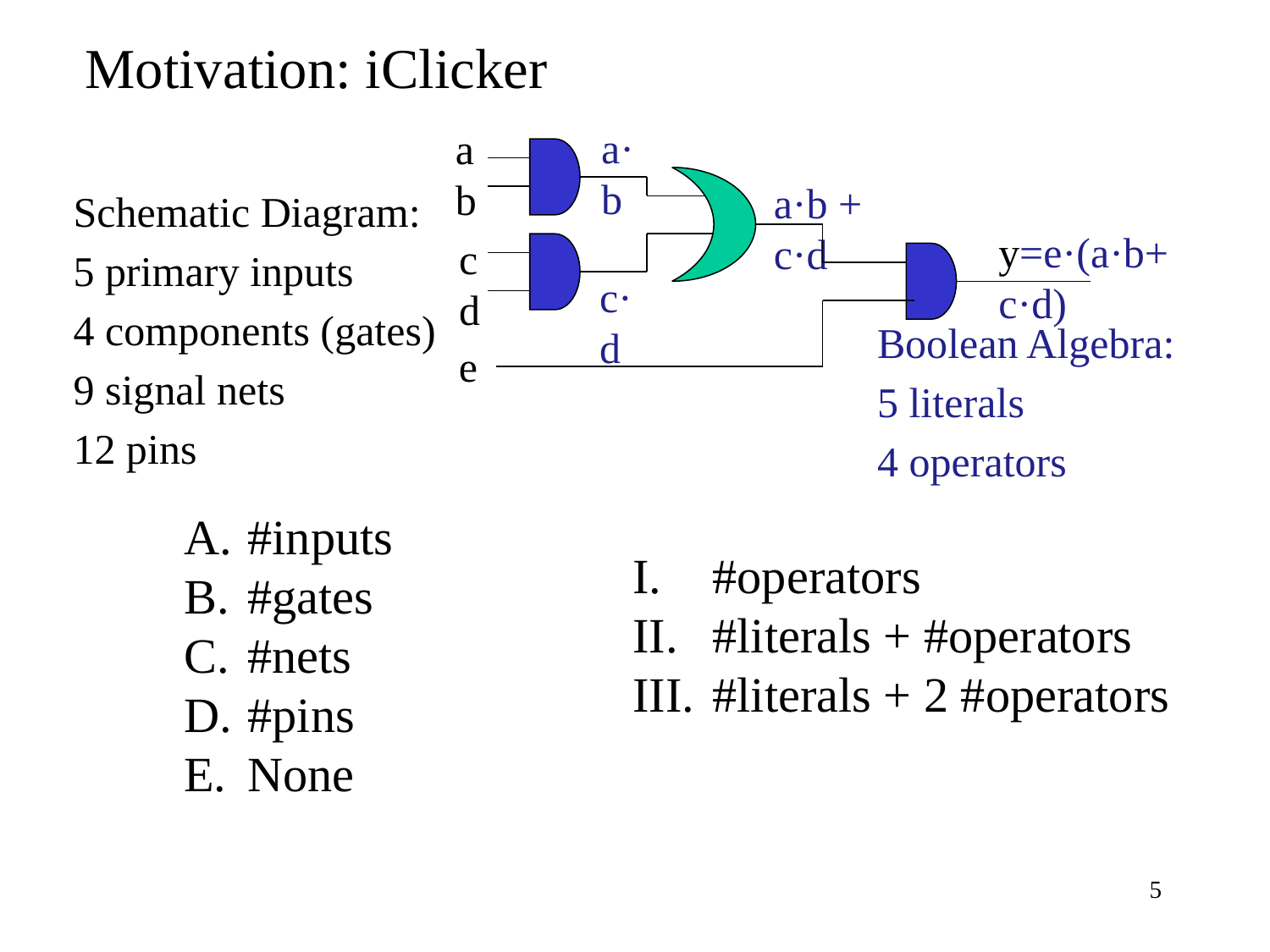

# Motivation: iClicker
a·b
a
b

a·b + c·d
y=e·(a·b+c·d)
c
d

c·d
e
Schematic Diagram:
5 primary inputs
4 components (gates)
9 signal nets
12 pins
Boolean Algebra:
5 literals
4 operators
#inputs
#gates
#nets
#pins
None

#operators
#literals + #operators
#literals + 2 #operators
5